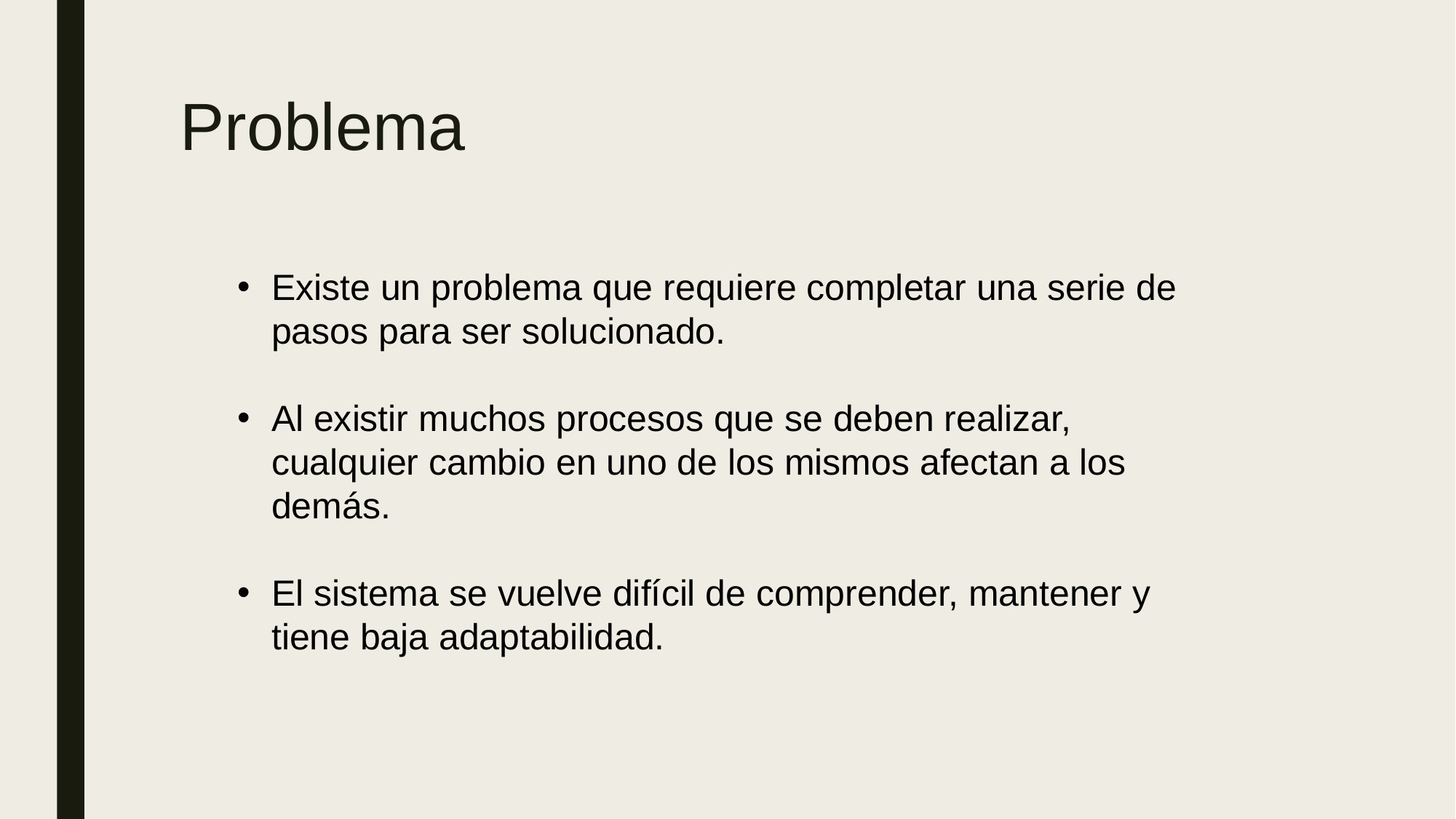

# Problema
Existe un problema que requiere completar una serie de pasos para ser solucionado.

Al existir muchos procesos que se deben realizar, cualquier cambio en uno de los mismos afectan a los demás.

El sistema se vuelve difícil de comprender, mantener y tiene baja adaptabilidad.